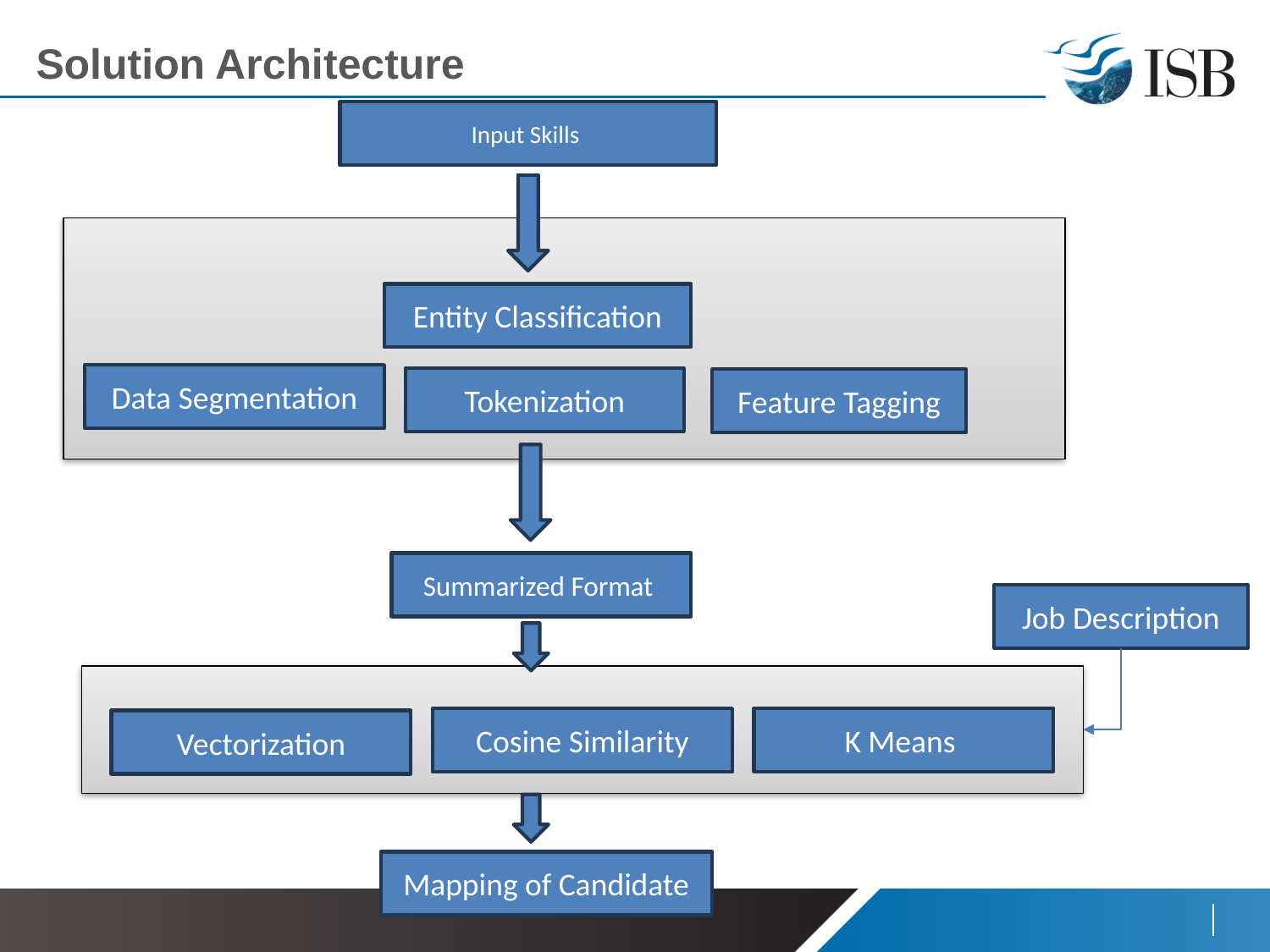

# Solution Architecture
Input Skills

Entity Classification
Data Segmentation
Tokenization
Feature Tagging

Summarized Format
Job Description

K Means
Cosine Similarity
Vectorization

Mapping of Candidate